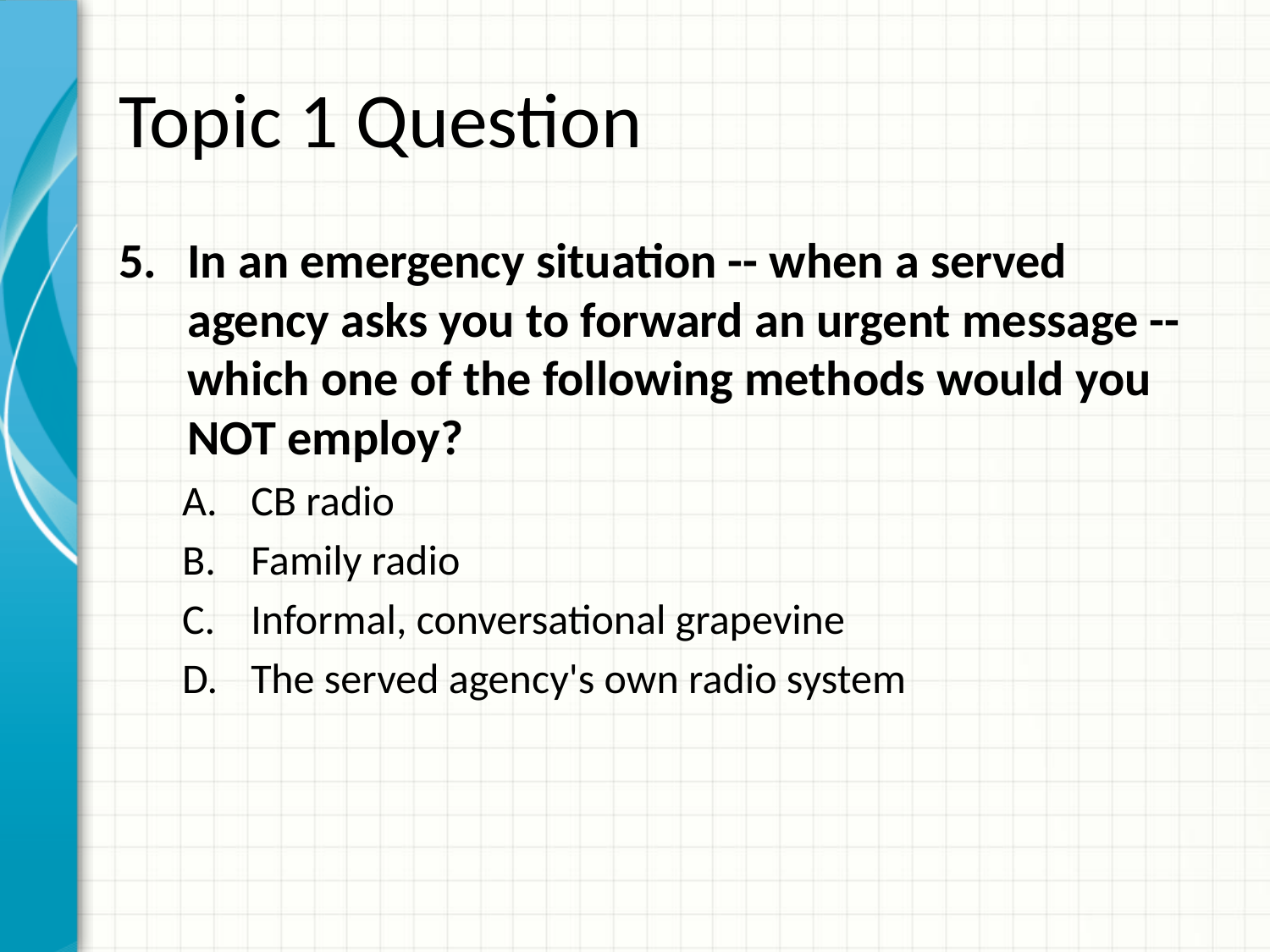

# Topic 1 Question
In an emergency situation -- when a served agency asks you to forward an urgent message -- which one of the following methods would you NOT employ?
CB radio
Family radio
Informal, conversational grapevine
The served agency's own radio system